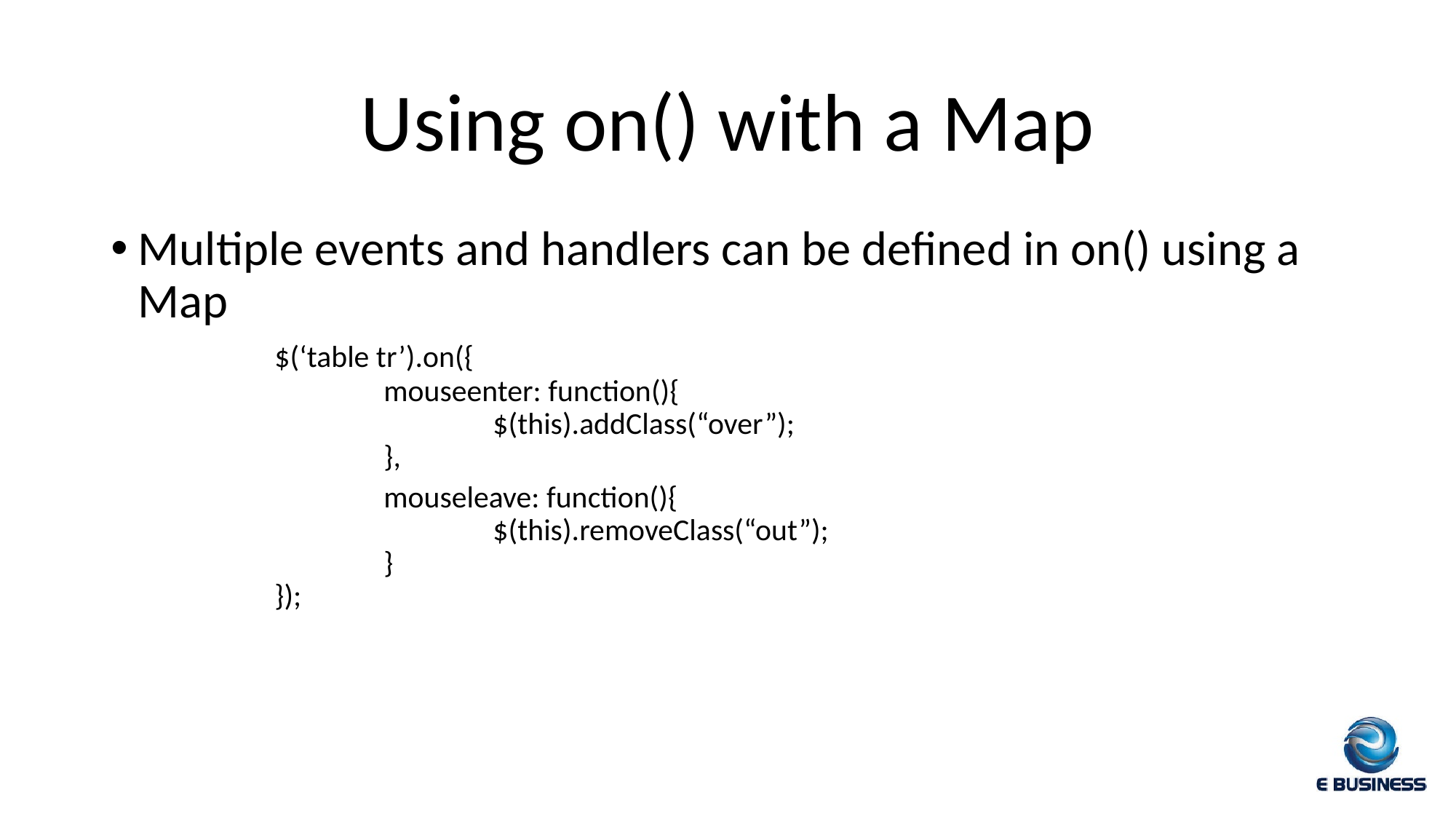

# Using on() with a Map
Multiple events and handlers can be defined in on() using a Map
	$(‘table tr’).on({
		mouseenter: function(){
			$(this).addClass(“over”);
		},
		mouseleave: function(){
			$(this).removeClass(“out”);
		}
	});